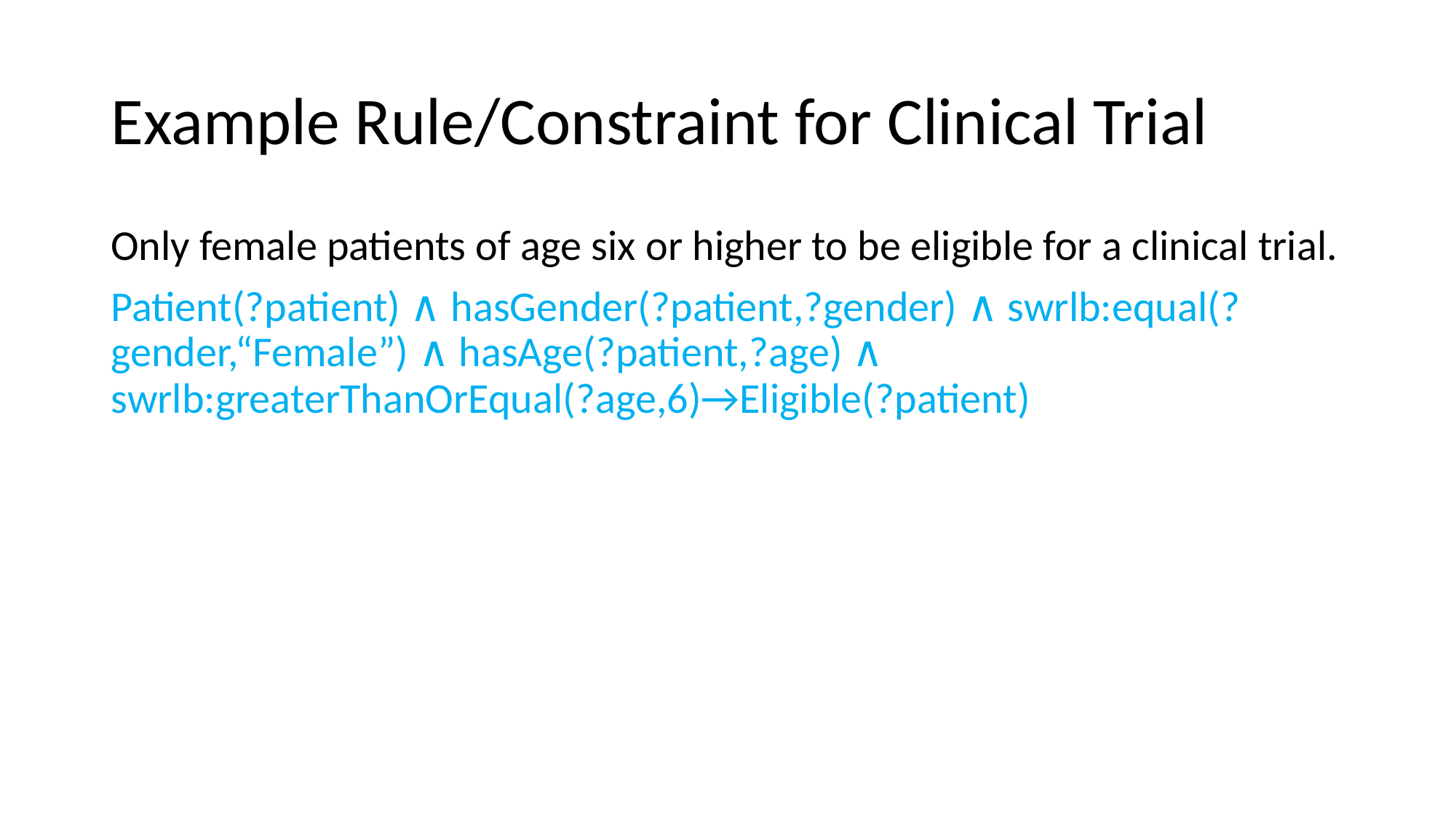

# Example Rule/Constraint for Clinical Trial
Only female patients of age six or higher to be eligible for a clinical trial.
Patient(?patient) ∧ hasGender(?patient,?gender) ∧ swrlb:equal(?gender,“Female”) ∧ hasAge(?patient,?age) ∧ swrlb:greaterThanOrEqual(?age,6)→Eligible(?patient)